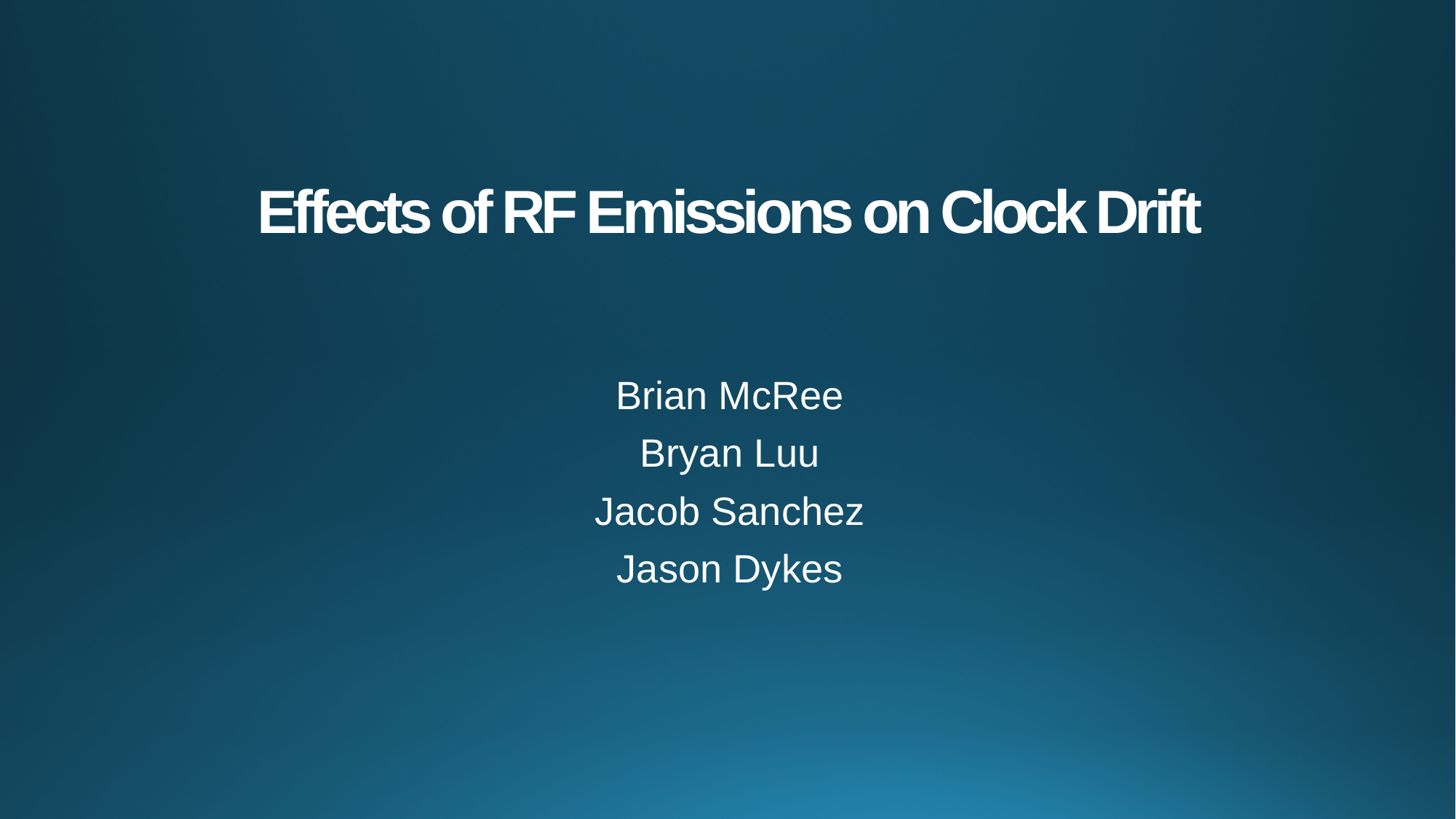

# Effects of RF Emissions on Clock Drift
Brian McRee
Bryan Luu
Jacob Sanchez
Jason Dykes